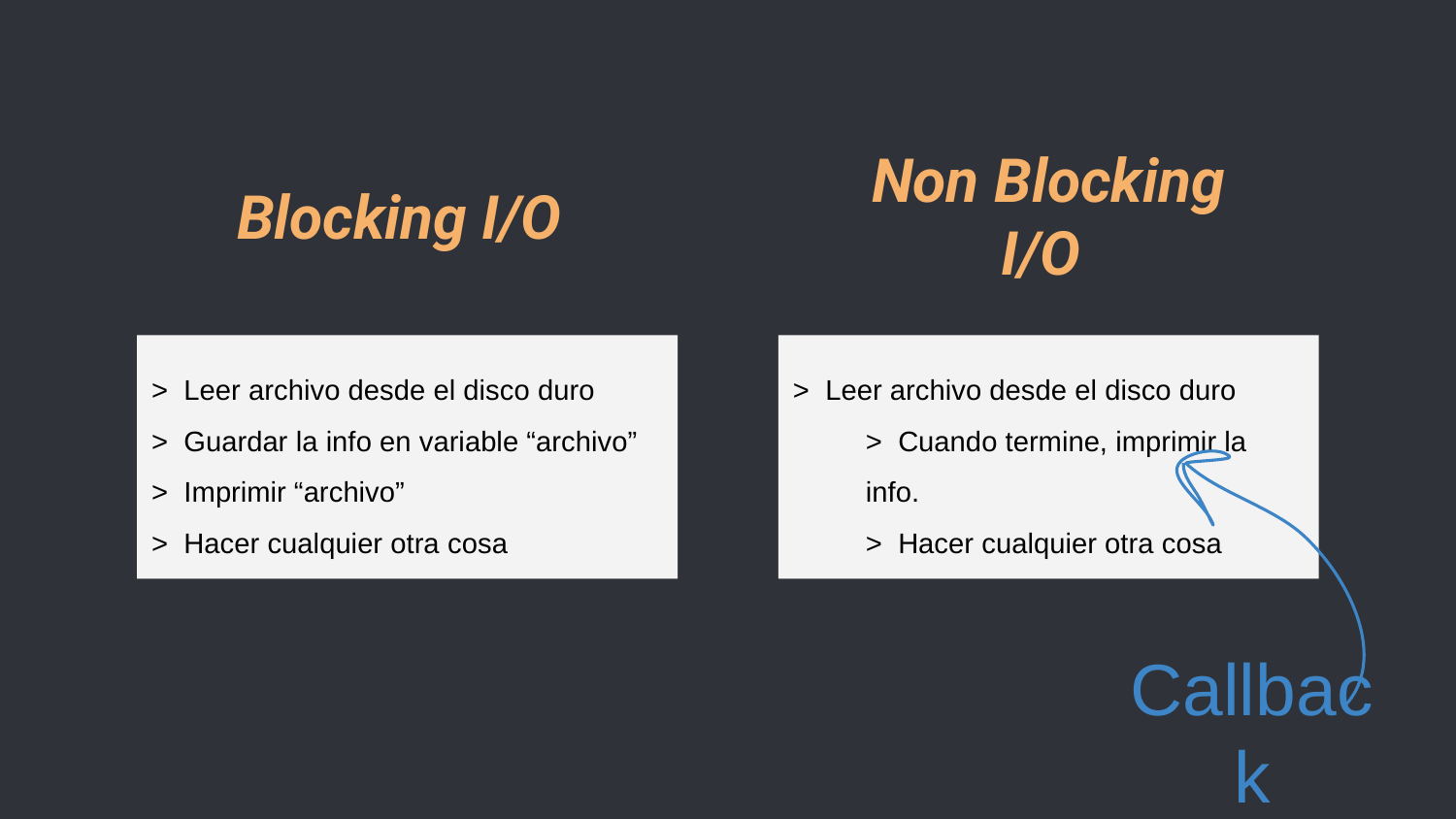

# Blocking I/O
Non Blocking I/O
>  Leer archivo desde el disco duro
>  Guardar la info en variable “archivo”
>  Imprimir “archivo”
>  Hacer cualquier otra cosa
>  Leer archivo desde el disco duro
>  Cuando termine, imprimir la info.
>  Hacer cualquier otra cosa

Callback